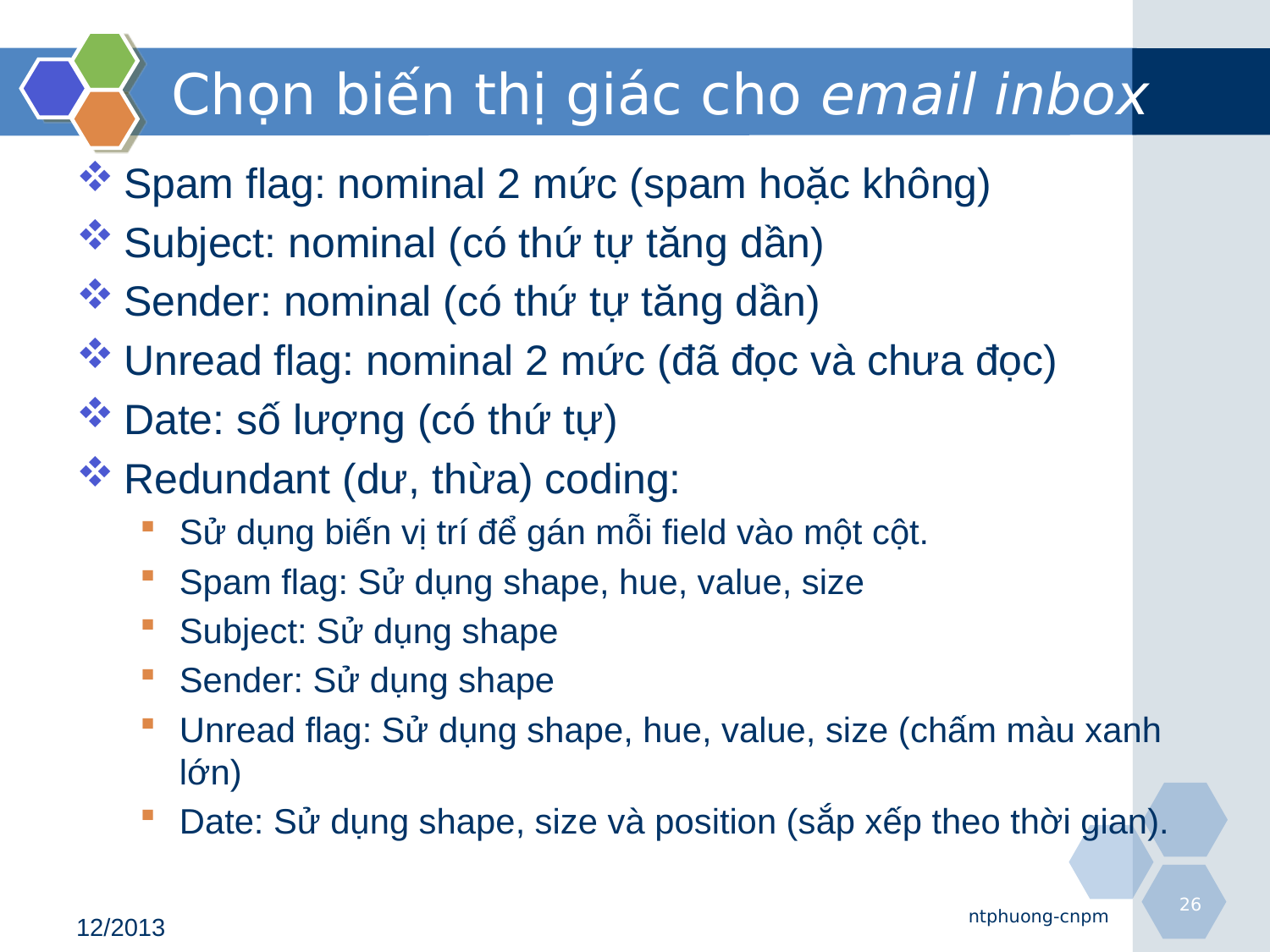

# Chọn biến thị giác cho email inbox
Spam flag: nominal 2 mức (spam hoặc không)
Subject: nominal (có thứ tự tăng dần)
Sender: nominal (có thứ tự tăng dần)
Unread flag: nominal 2 mức (đã đọc và chưa đọc)
Date: số lượng (có thứ tự)
Redundant (dư, thừa) coding:
Sử dụng biến vị trí để gán mỗi field vào một cột.
Spam flag: Sử dụng shape, hue, value, size
Subject: Sử dụng shape
Sender: Sử dụng shape
Unread flag: Sử dụng shape, hue, value, size (chấm màu xanh lớn)
Date: Sử dụng shape, size và position (sắp xếp theo thời gian).
26
ntphuong-cnpm
12/2013